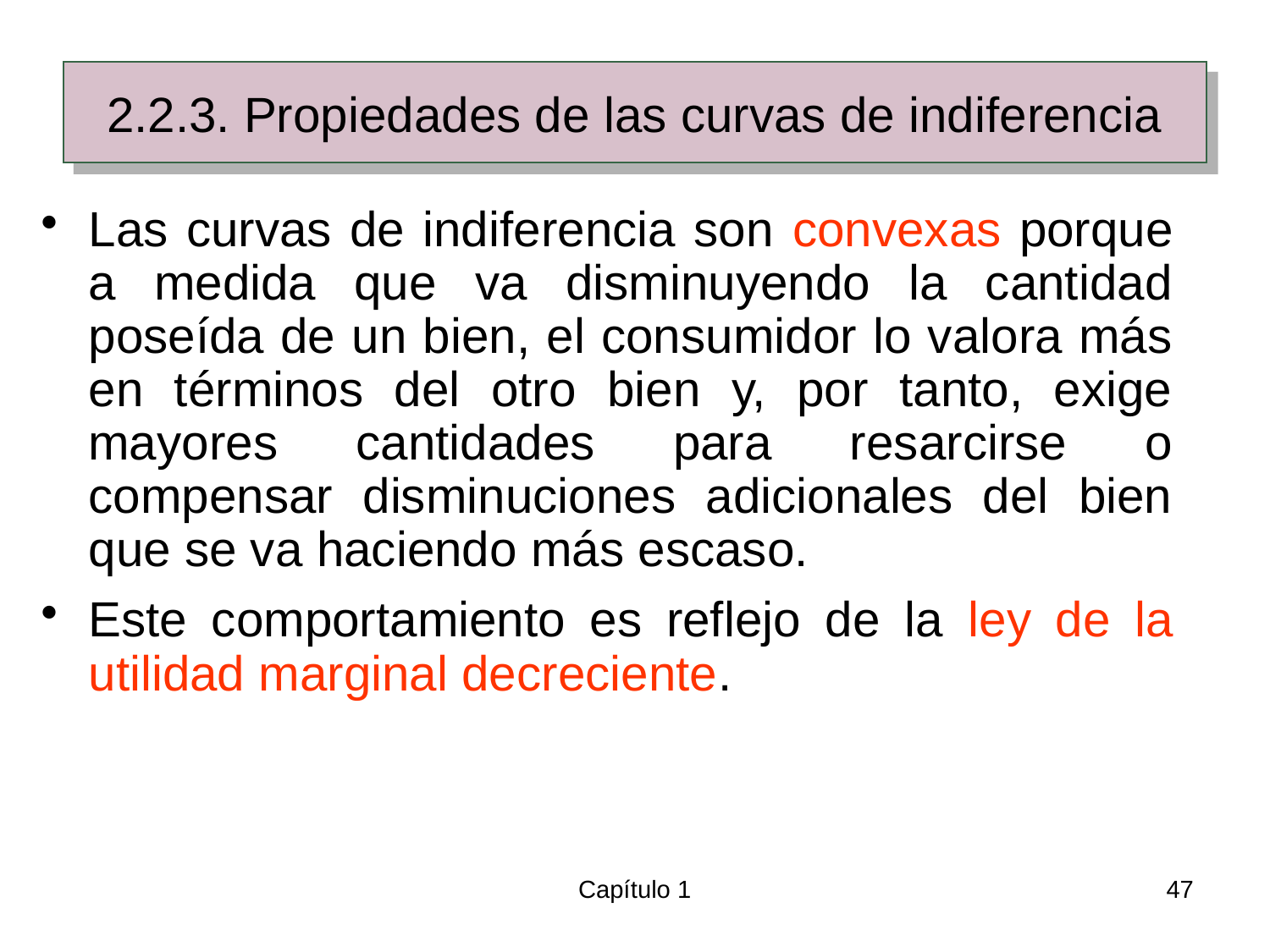

# 2.2.3. Propiedades de las curvas de indiferencia
Las curvas de indiferencia son convexas porque a medida que va disminuyendo la cantidad poseída de un bien, el consumidor lo valora más en términos del otro bien y, por tanto, exige mayores cantidades para resarcirse o compensar disminuciones adicionales del bien que se va haciendo más escaso.
Este comportamiento es reflejo de la ley de la utilidad marginal decreciente.

Capítulo 1
47